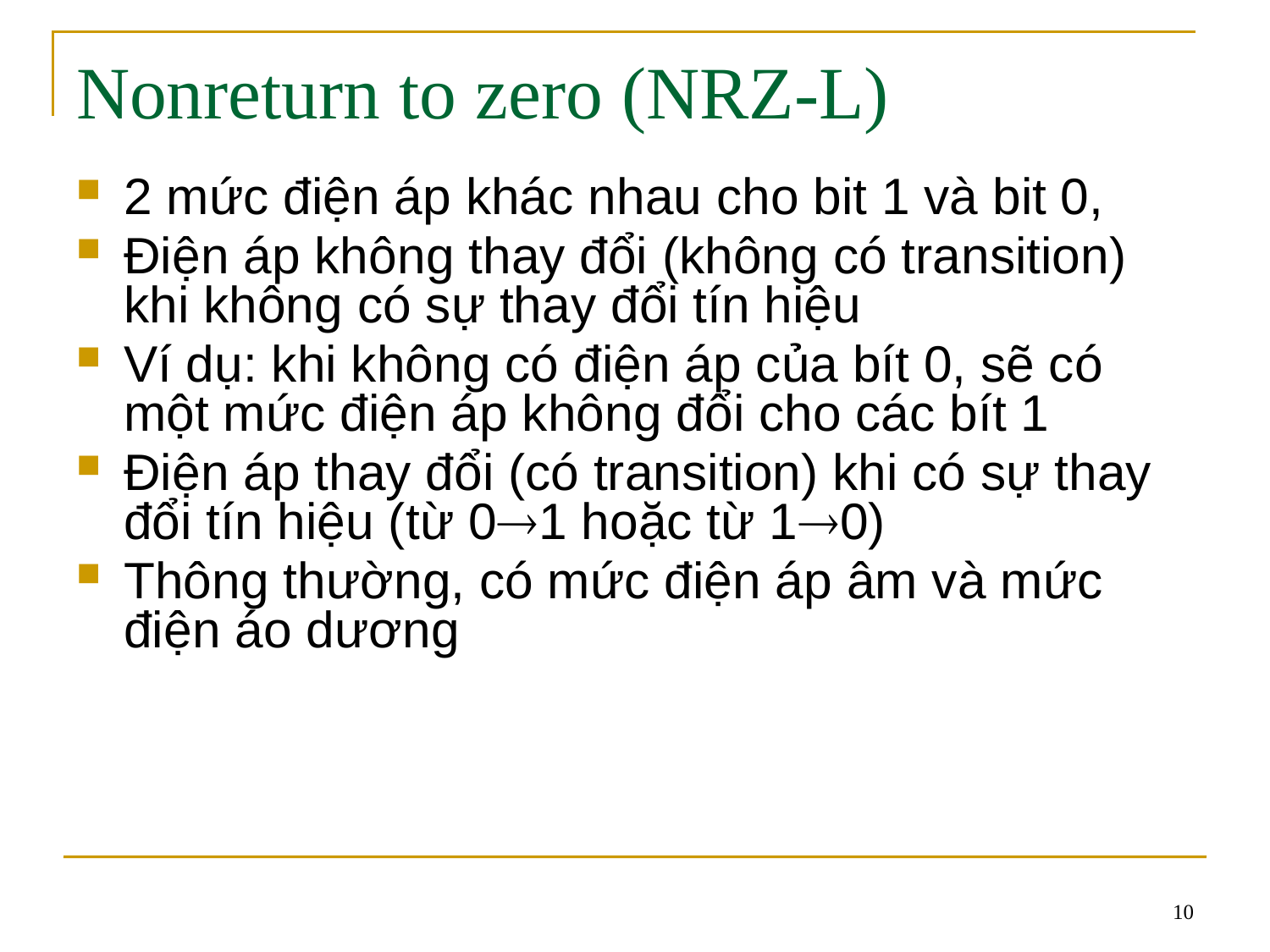

# Nonreturn to zero (NRZ-L)
2 mức điện áp khác nhau cho bit 1 và bit 0,
Điện áp không thay đổi (không có transition) khi không có sự thay đổi tín hiệu
Ví dụ: khi không có điện áp của bít 0, sẽ có một mức điện áp không đổi cho các bít 1
Điện áp thay đổi (có transition) khi có sự thay đổi tín hiệu (từ 0→1 hoặc từ 1→0)
Thông thường, có mức điện áp âm và mức điện áo dương
10